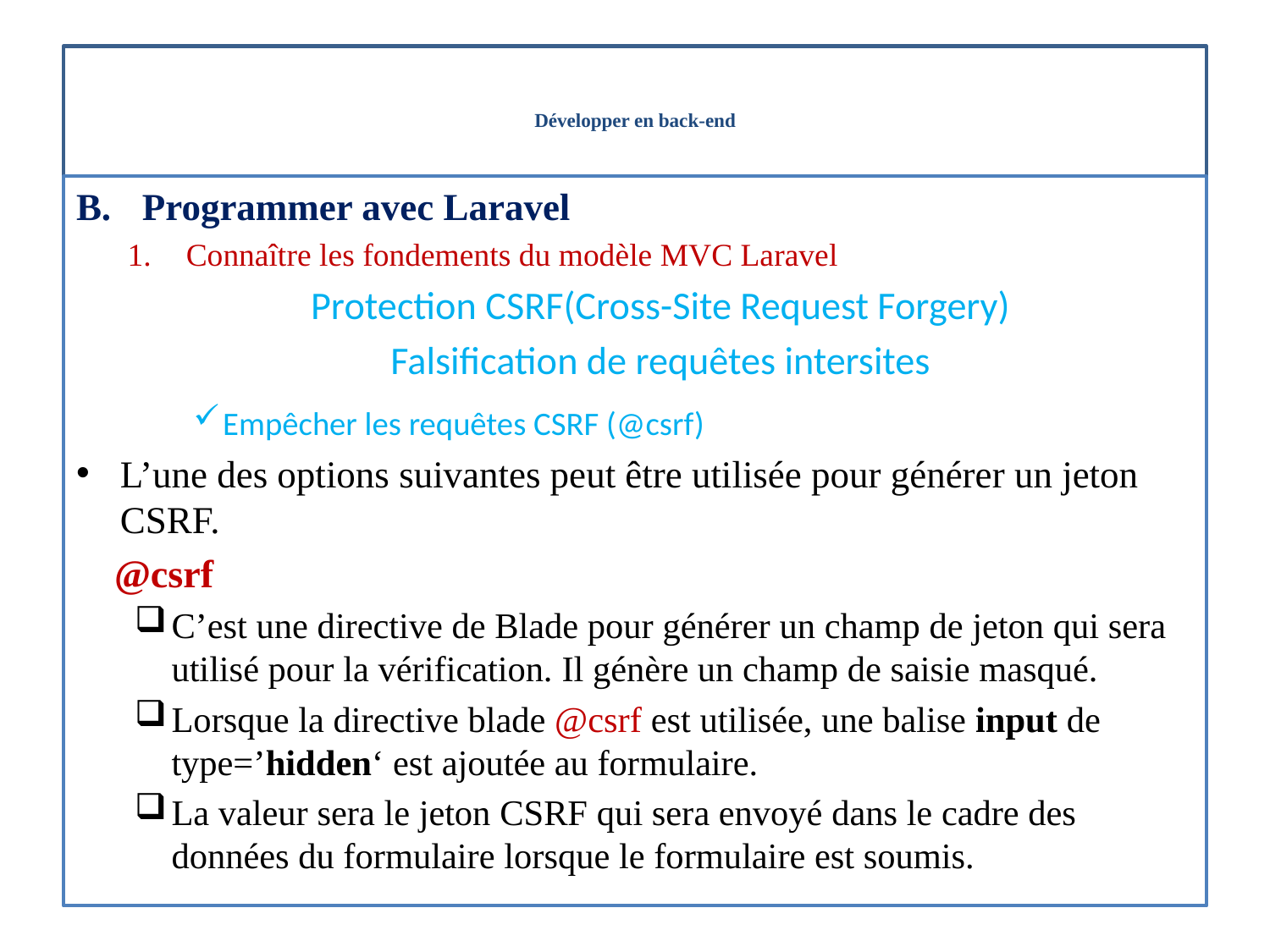

# Développer en back-end
Programmer avec Laravel
Connaître les fondements du modèle MVC Laravel
Protection CSRF(Cross-Site Request Forgery)
Falsification de requêtes intersites

Empêcher les requêtes CSRF (@csrf)
L’une des options suivantes peut être utilisée pour générer un jeton CSRF.
	@csrf
C’est une directive de Blade pour générer un champ de jeton qui sera utilisé pour la vérification. Il génère un champ de saisie masqué.
Lorsque la directive blade @csrf est utilisée, une balise input de type=’hidden‘ est ajoutée au formulaire.
La valeur sera le jeton CSRF qui sera envoyé dans le cadre des données du formulaire lorsque le formulaire est soumis.